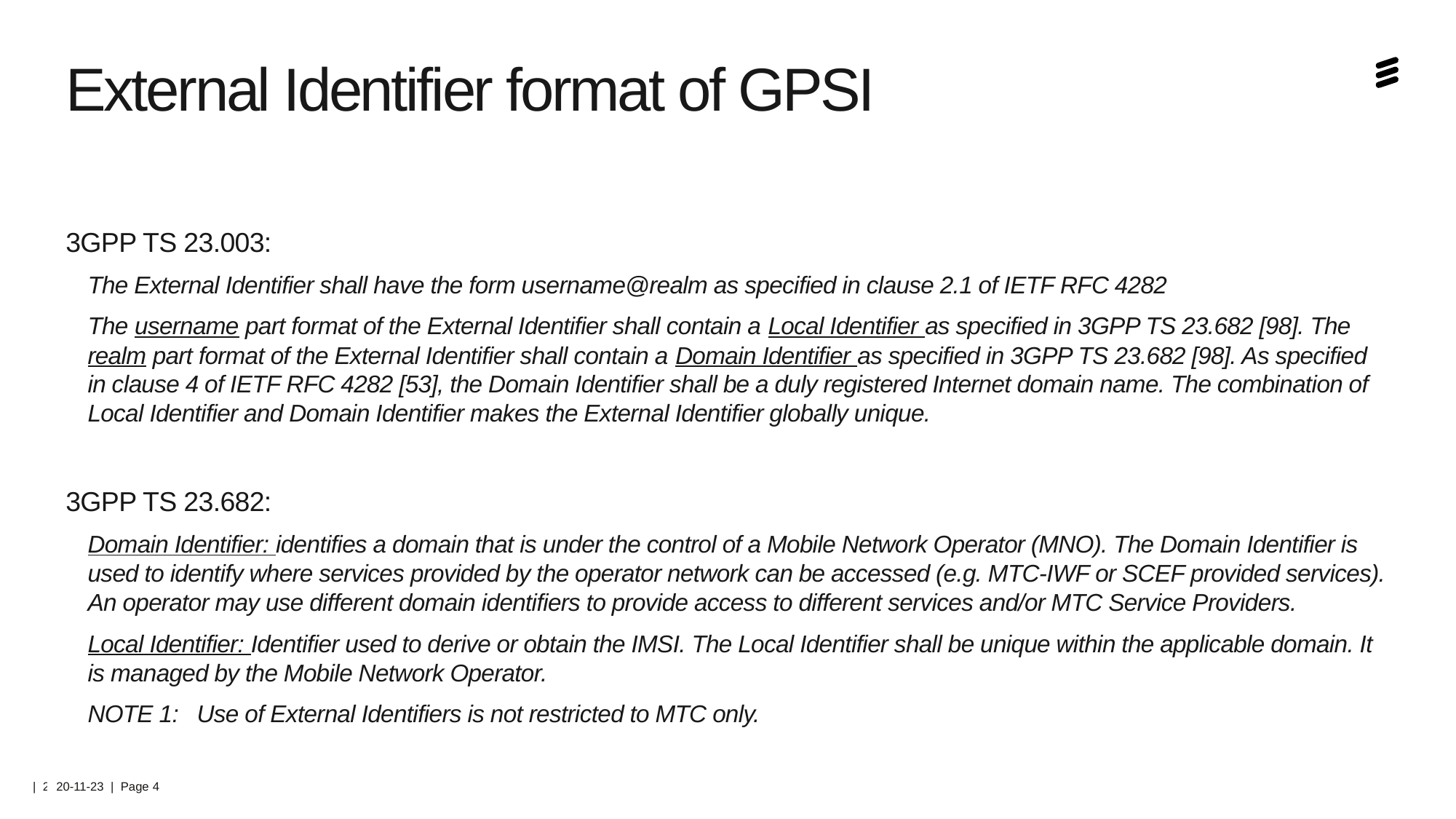

# External Identifier format of GPSI
3GPP TS 23.003:
The External Identifier shall have the form username@realm as specified in clause 2.1 of IETF RFC 4282
The username part format of the External Identifier shall contain a Local Identifier as specified in 3GPP TS 23.682 [98]. The realm part format of the External Identifier shall contain a Domain Identifier as specified in 3GPP TS 23.682 [98]. As specified in clause 4 of IETF RFC 4282 [53], the Domain Identifier shall be a duly registered Internet domain name. The combination of Local Identifier and Domain Identifier makes the External Identifier globally unique.

3GPP TS 23.682:
Domain Identifier: identifies a domain that is under the control of a Mobile Network Operator (MNO). The Domain Identifier is used to identify where services provided by the operator network can be accessed (e.g. MTC-IWF or SCEF provided services). An operator may use different domain identifiers to provide access to different services and/or MTC Service Providers.
Local Identifier: Identifier used to derive or obtain the IMSI. The Local Identifier shall be unique within the applicable domain. It is managed by the Mobile Network Operator.
NOTE 1:	Use of External Identifiers is not restricted to MTC only.